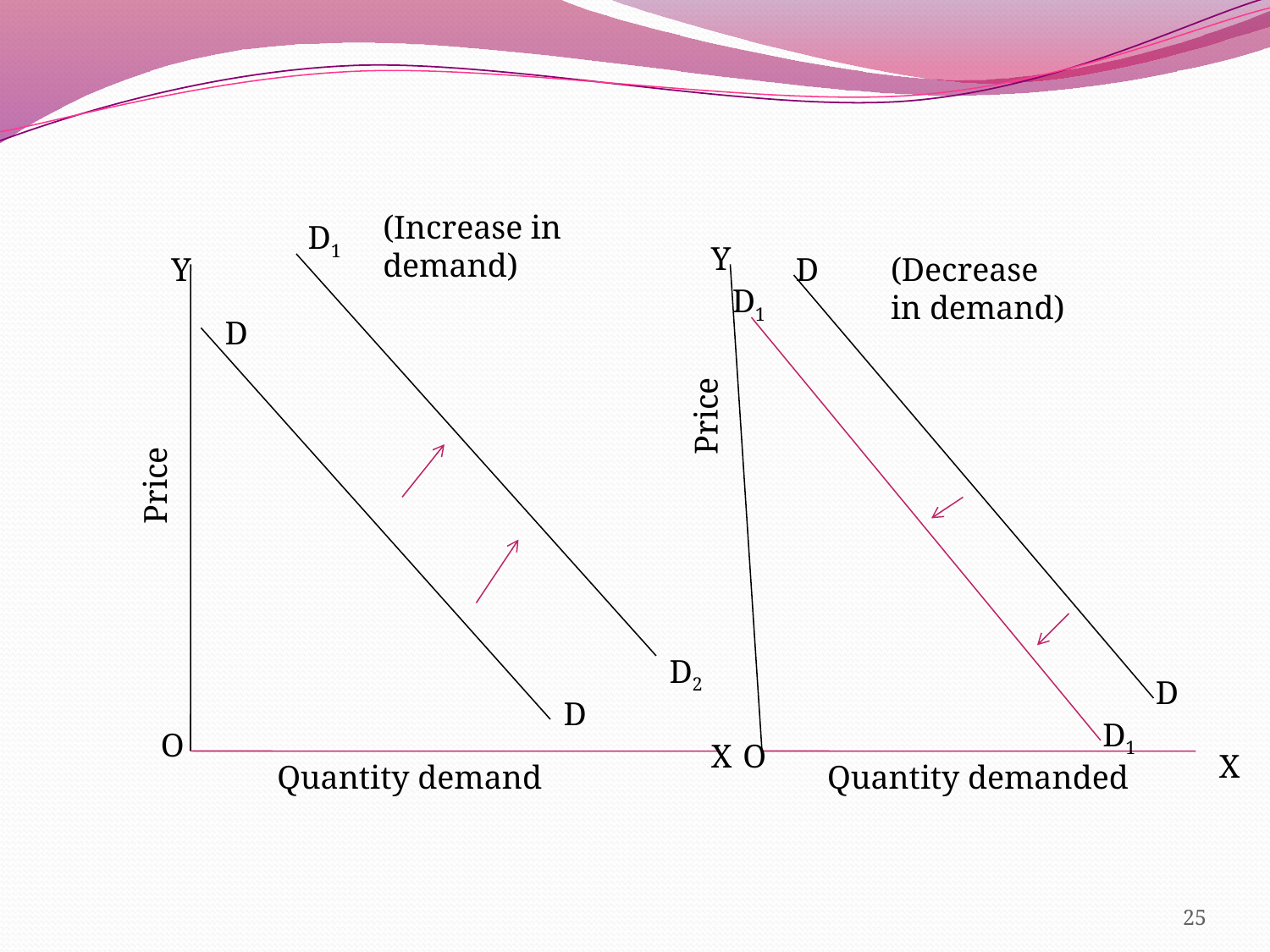

(Increase in demand)
D1
Y
Y
D
(Decrease in demand)
D1
D
Price
Price
D2
D
D
D1
O
X
O
X
Quantity demand
Quantity demanded
25